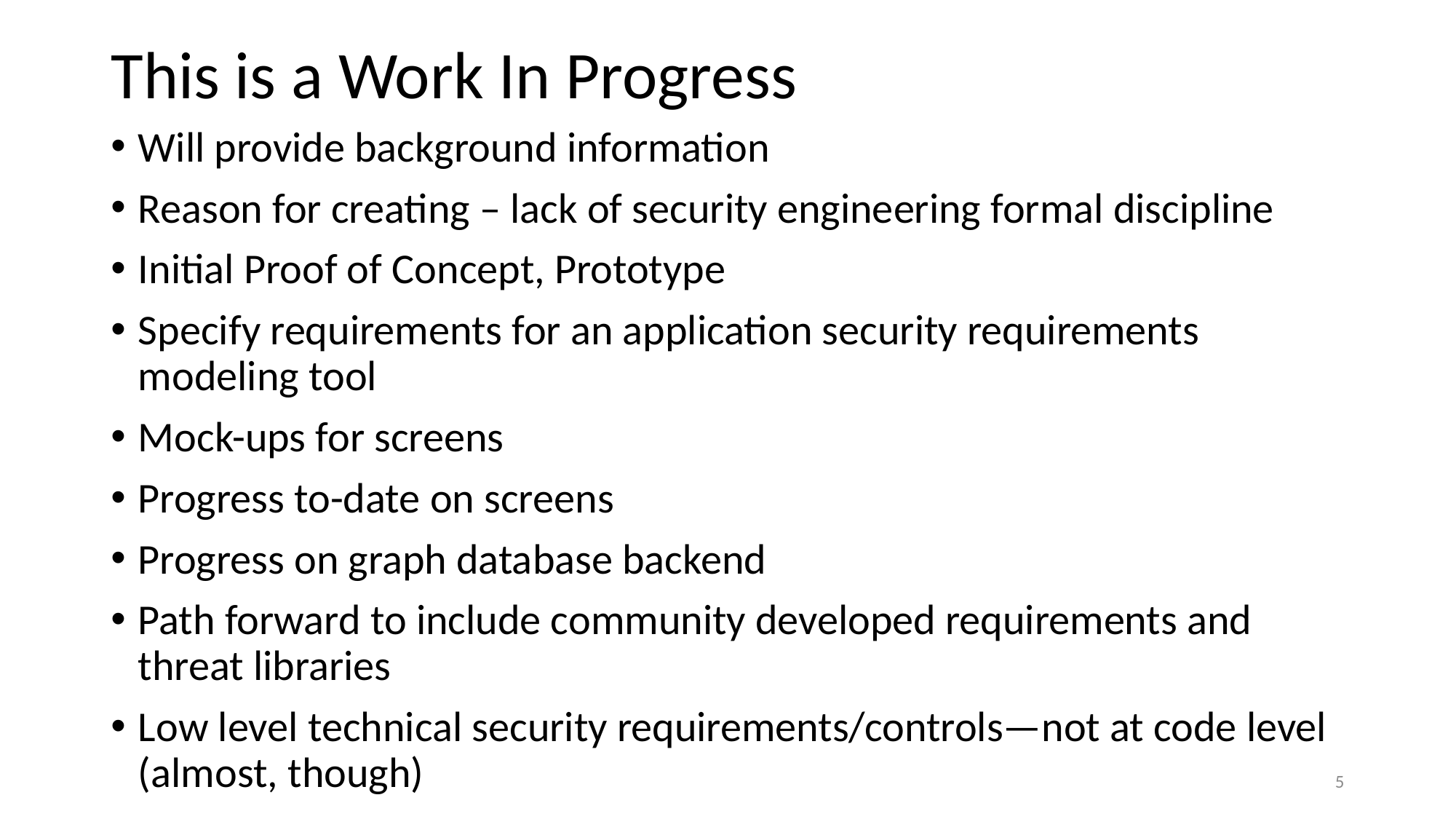

# This is a Work In Progress
Will provide background information
Reason for creating – lack of security engineering formal discipline
Initial Proof of Concept, Prototype
Specify requirements for an application security requirements modeling tool
Mock-ups for screens
Progress to-date on screens
Progress on graph database backend
Path forward to include community developed requirements and threat libraries
Low level technical security requirements/controls—not at code level (almost, though)
5